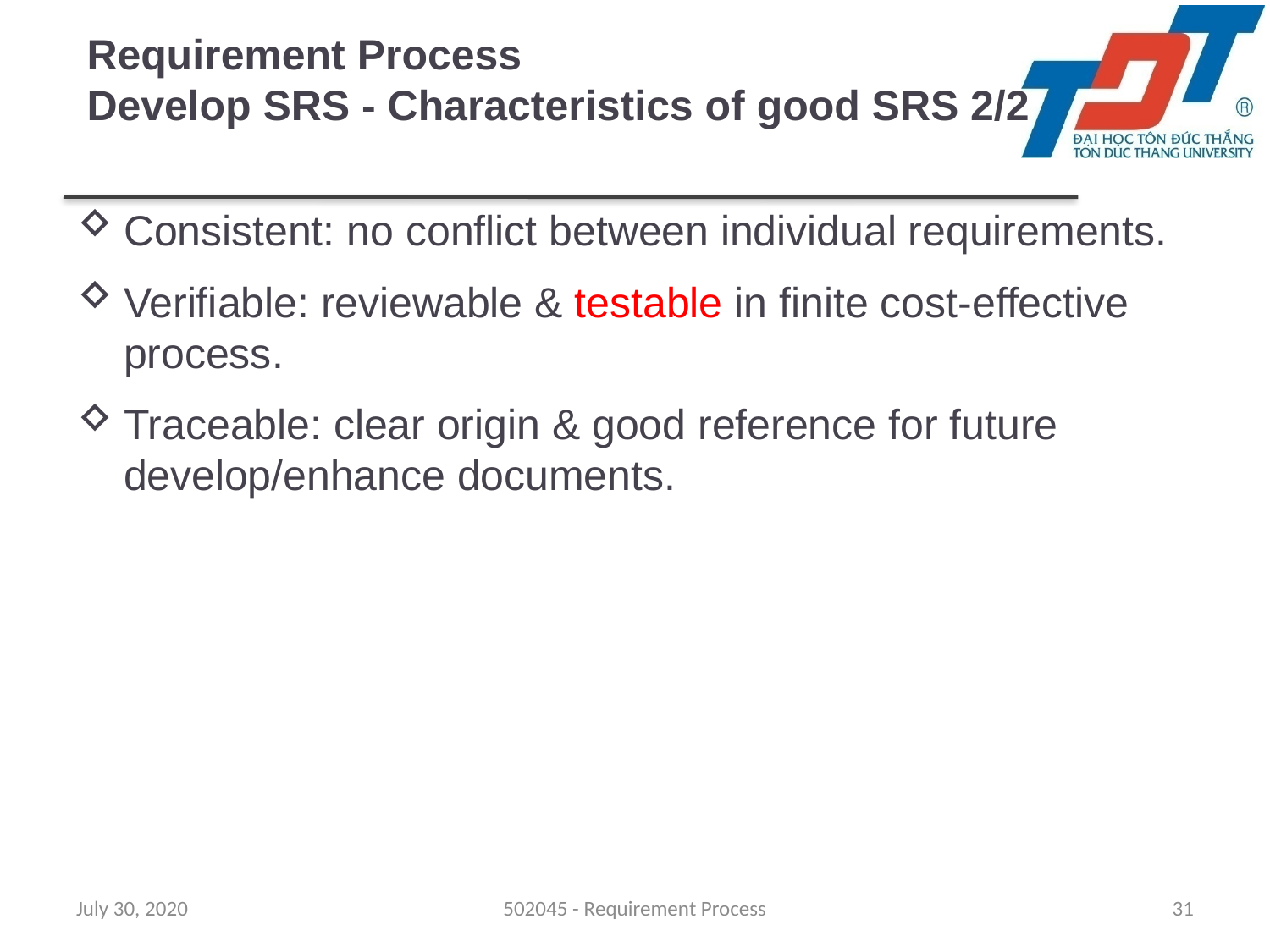

# Requirement Process Develop SRS - Characteristics of good SRS 2/2
Consistent: no conflict between individual requirements.
Verifiable: reviewable & testable in finite cost-effective process.
Traceable: clear origin & good reference for future develop/enhance documents.
July 30, 2020
502045 - Requirement Process
31